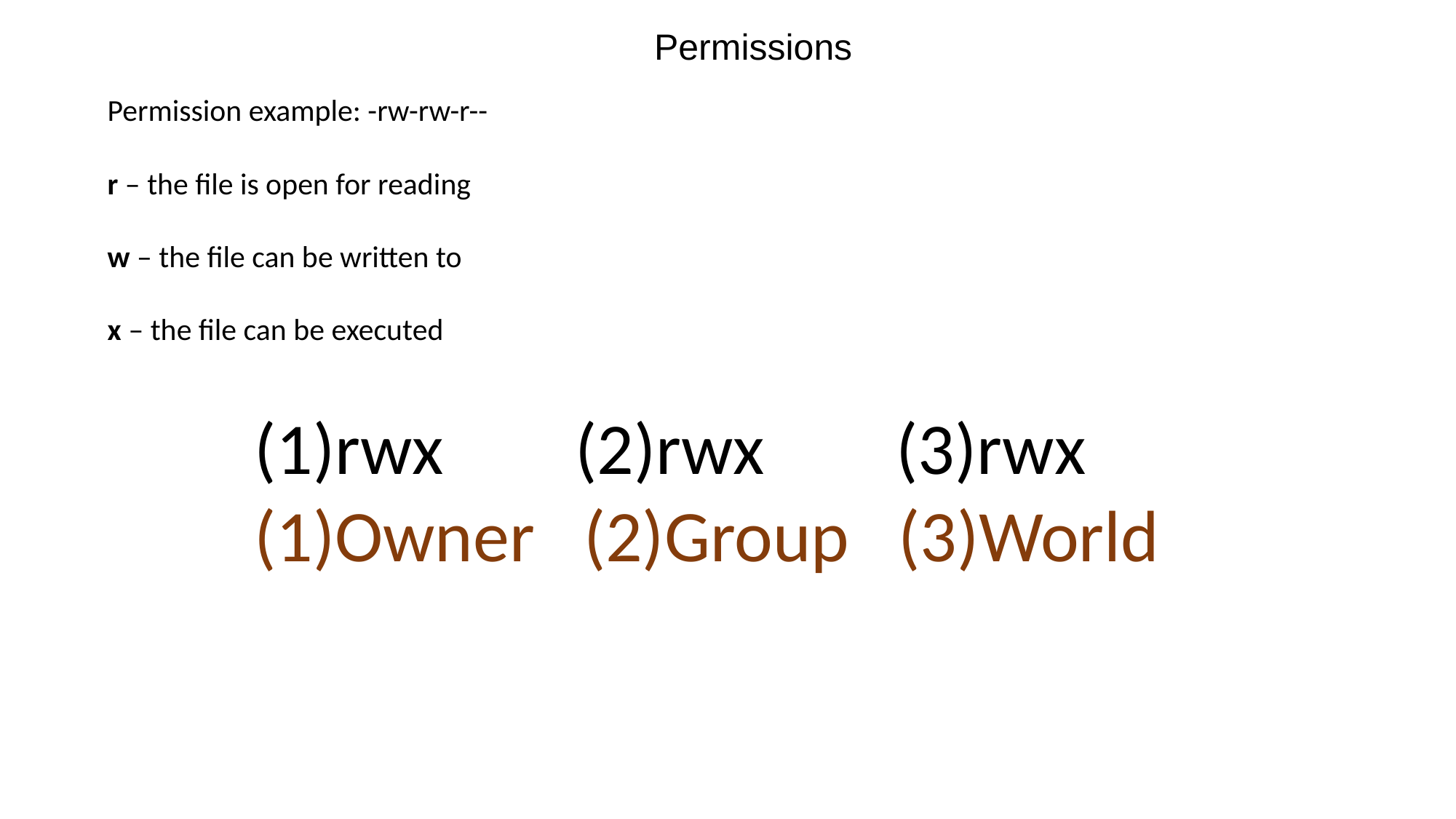

Permissions
Permission example: -rw-rw-r--

r – the file is open for reading

w – the file can be written to

x – the file can be executed

(1)rwx        (2)rwx        (3)rwx
(1)Owner   (2)Group   (3)World